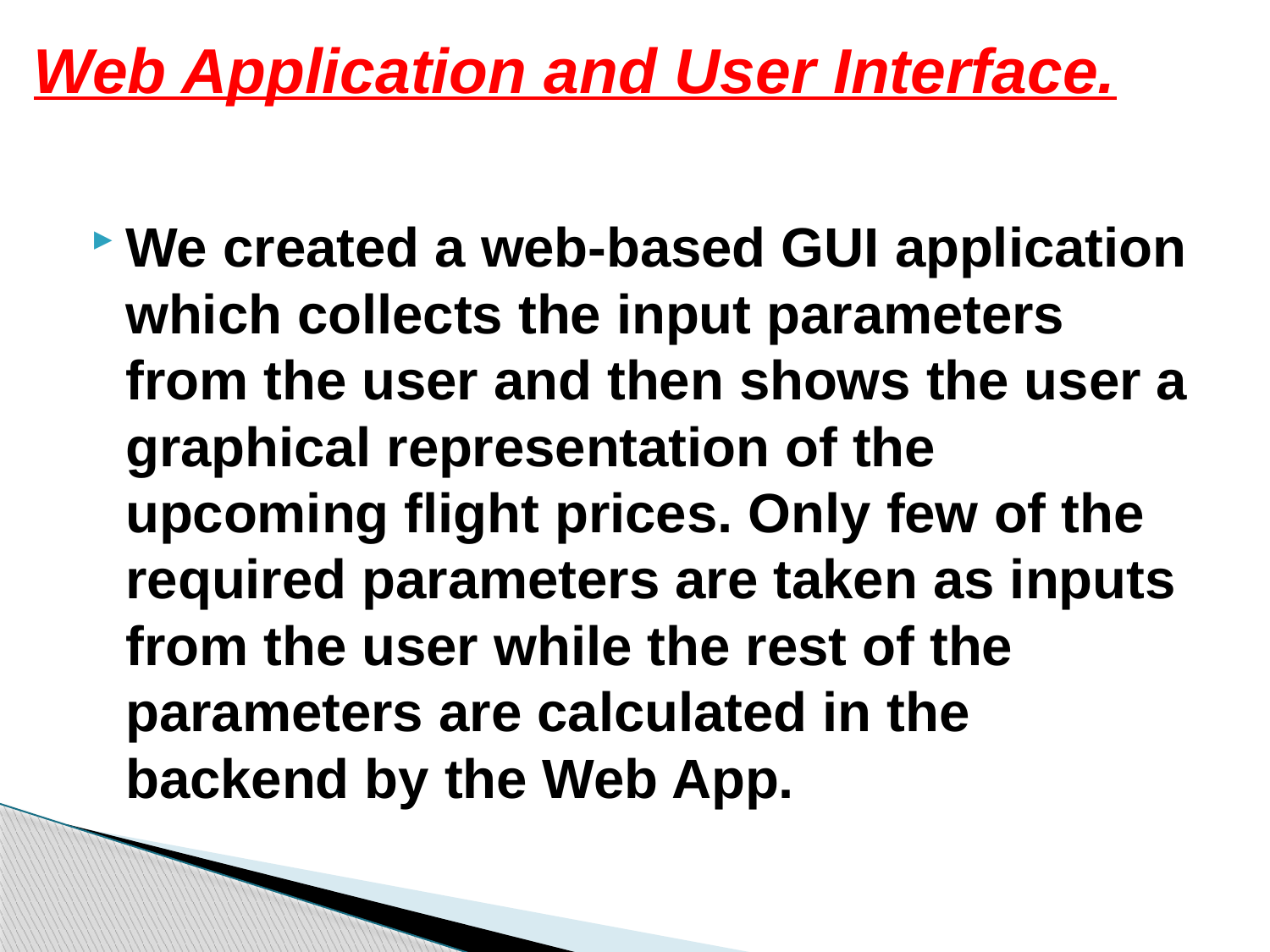

# Web Application and User Interface.
We created a web-based GUI application which collects the input parameters from the user and then shows the user a graphical representation of the upcoming flight prices. Only few of the required parameters are taken as inputs from the user while the rest of the parameters are calculated in the backend by the Web App.